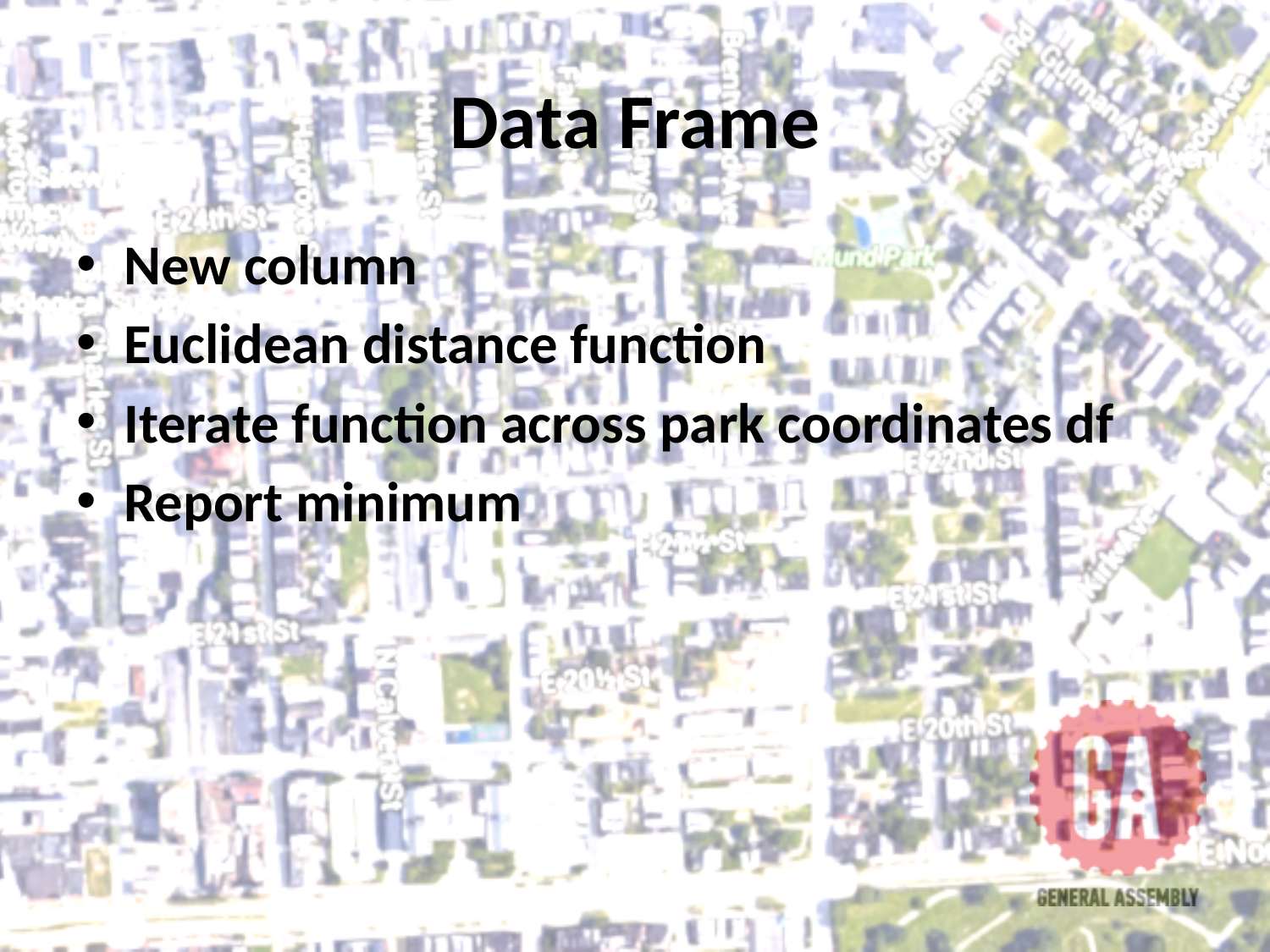

# Data Frame
New column
Euclidean distance function
Iterate function across park coordinates df
Report minimum